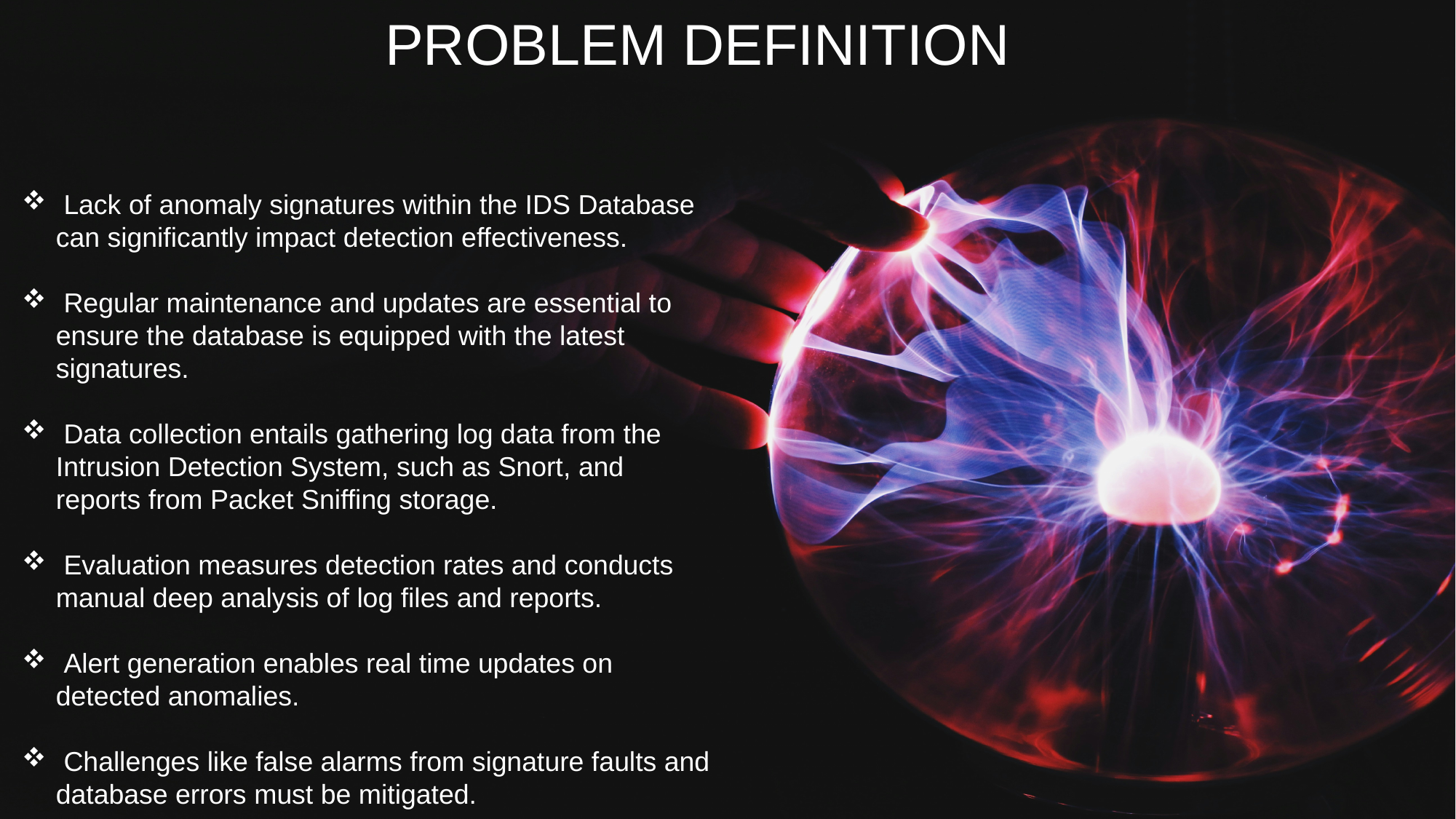

PROBLEM DEFINITION
 Lack of anomaly signatures within the IDS Database can significantly impact detection effectiveness.

 Regular maintenance and updates are essential to ensure the database is equipped with the latest signatures.

 Data collection entails gathering log data from the Intrusion Detection System, such as Snort, and reports from Packet Sniffing storage.

 Evaluation measures detection rates and conducts manual deep analysis of log files and reports.

 Alert generation enables real time updates on detected anomalies.

 Challenges like false alarms from signature faults and database errors must be mitigated.

 Integration challenges include compatibility issues with various operating systems and versions of network hardware and software.